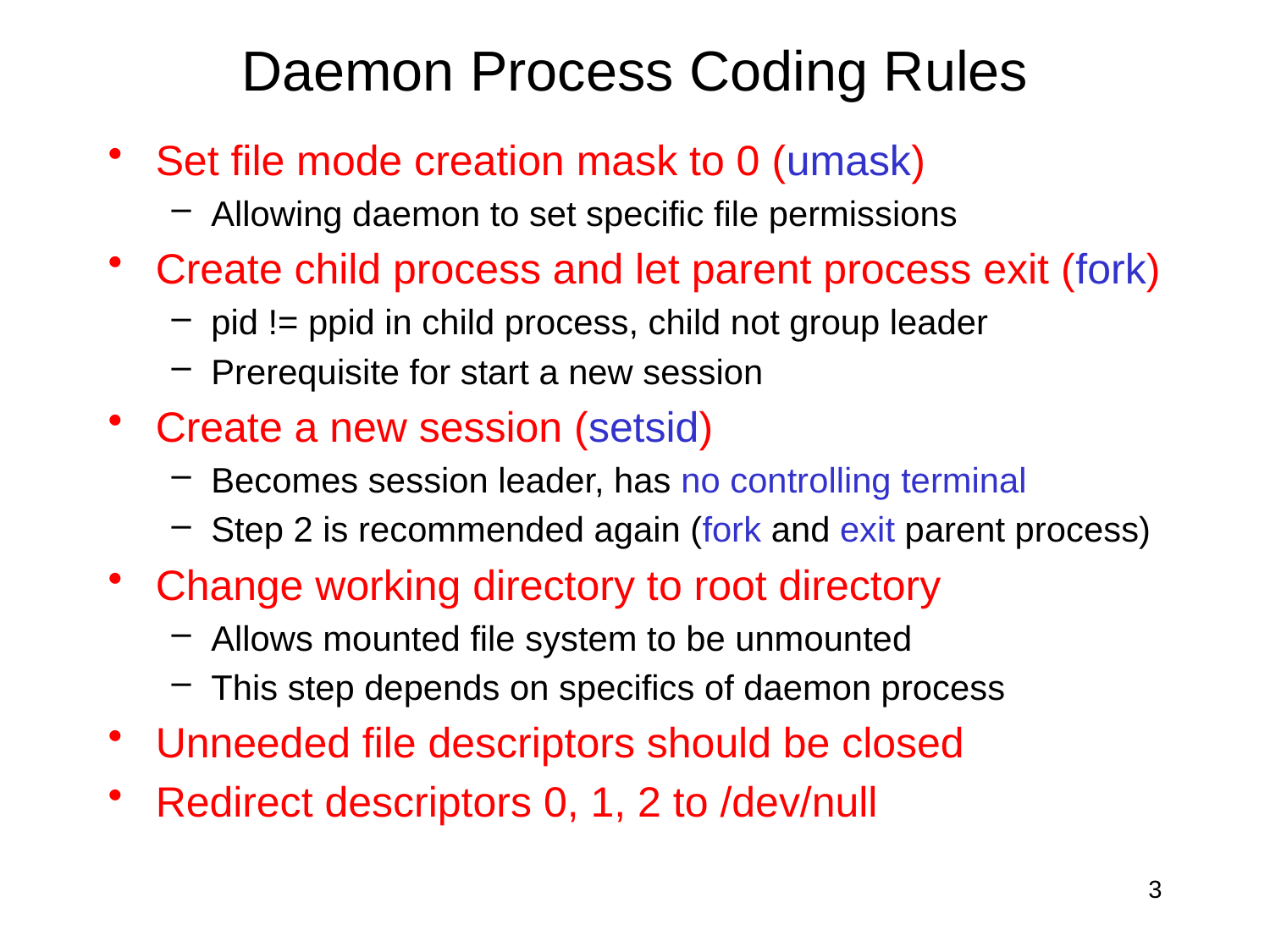

# Daemon Process Coding Rules
Set file mode creation mask to 0 (umask)
Allowing daemon to set specific file permissions
Create child process and let parent process exit (fork)
pid != ppid in child process, child not group leader
Prerequisite for start a new session
Create a new session (setsid)
Becomes session leader, has no controlling terminal
Step 2 is recommended again (fork and exit parent process)
Change working directory to root directory
Allows mounted file system to be unmounted
This step depends on specifics of daemon process
Unneeded file descriptors should be closed
Redirect descriptors 0, 1, 2 to /dev/null

3